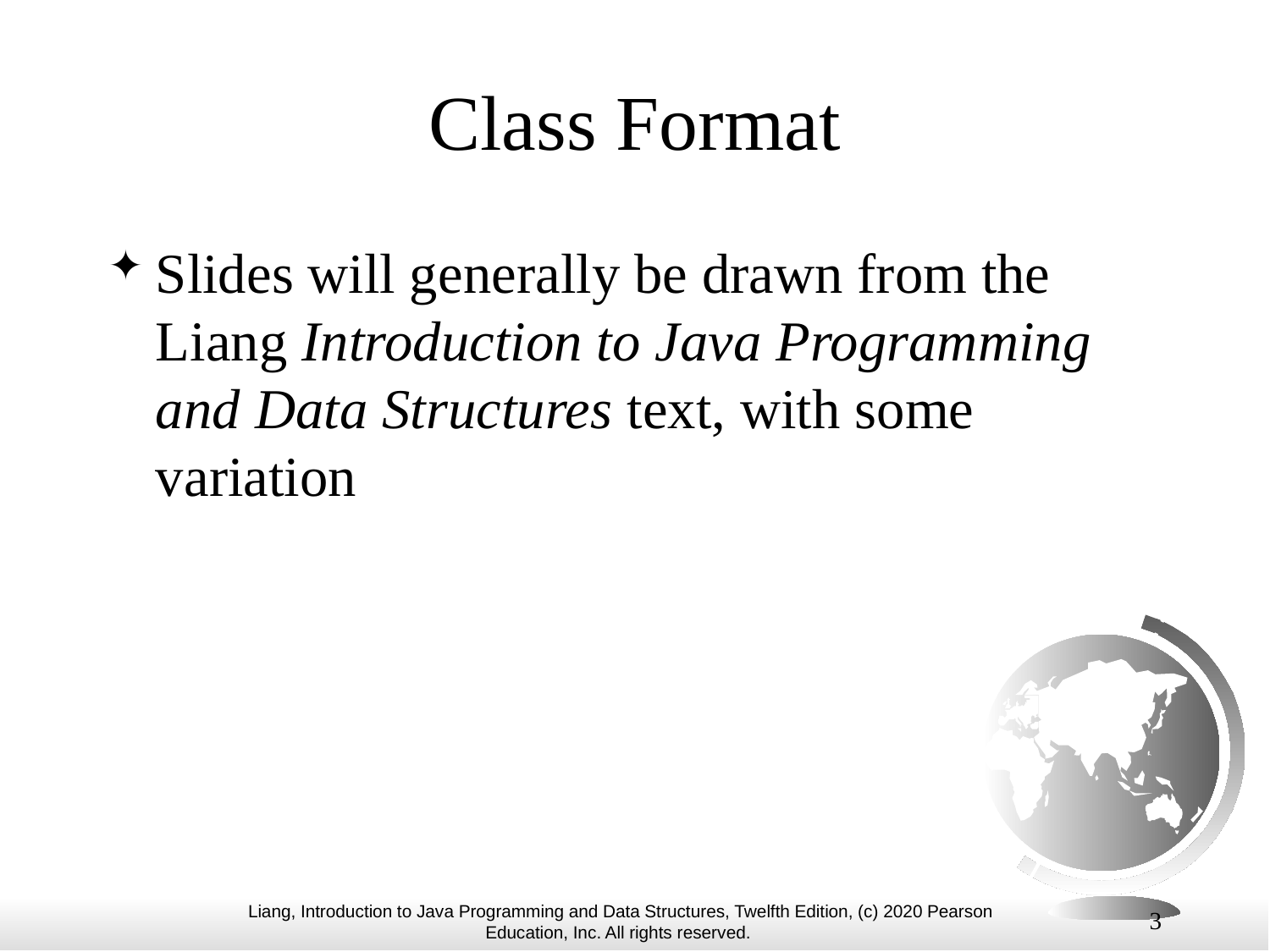

# Class Format
Slides will generally be drawn from the Liang Introduction to Java Programming and Data Structures text, with some variation
3